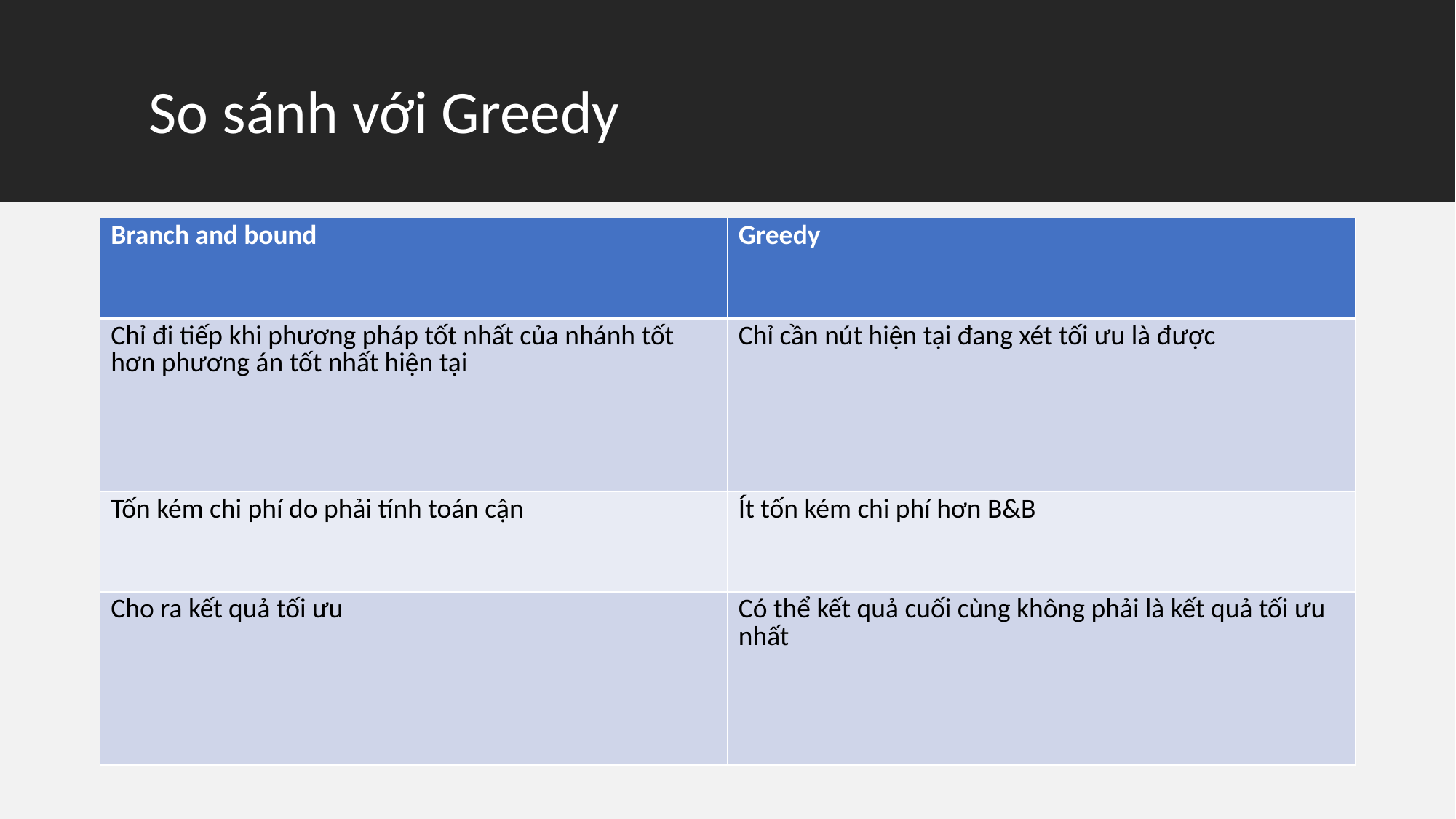

# So sánh với Greedy

| Branch and bound | Greedy |
| --- | --- |
| Chỉ đi tiếp khi phương pháp tốt nhất của nhánh tốt hơn phương án tốt nhất hiện tại | Chỉ cần nút hiện tại đang xét tối ưu là được |
| Tốn kém chi phí do phải tính toán cận | Ít tốn kém chi phí hơn B&B |
| Cho ra kết quả tối ưu | Có thể kết quả cuối cùng không phải là kết quả tối ưu nhất |